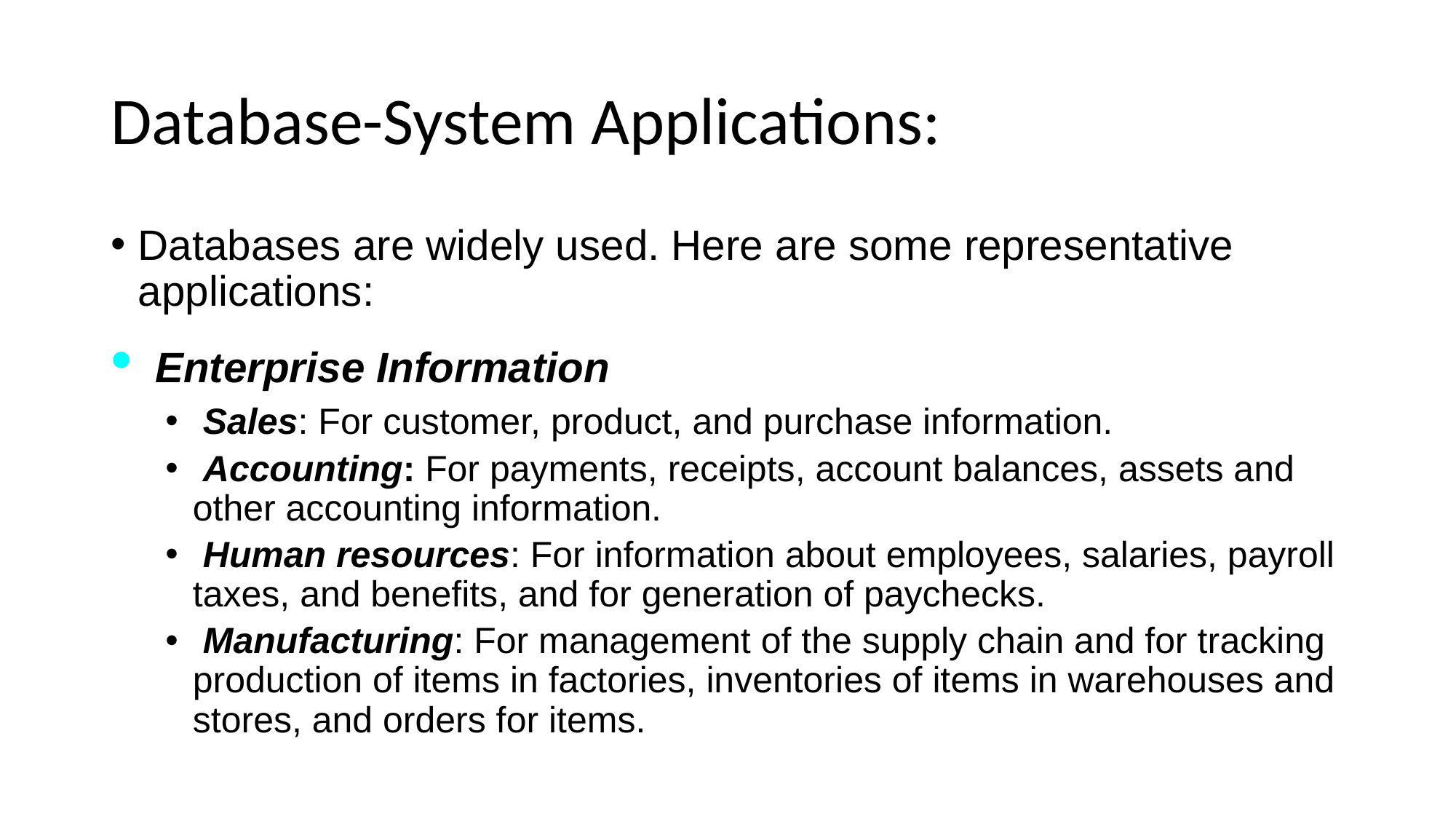

# Database-System Applications:
Databases are widely used. Here are some representative applications:
 Enterprise Information
 Sales: For customer, product, and purchase information.
 Accounting: For payments, receipts, account balances, assets and other accounting information.
 Human resources: For information about employees, salaries, payroll taxes, and benefits, and for generation of paychecks.
 Manufacturing: For management of the supply chain and for tracking production of items in factories, inventories of items in warehouses and stores, and orders for items.